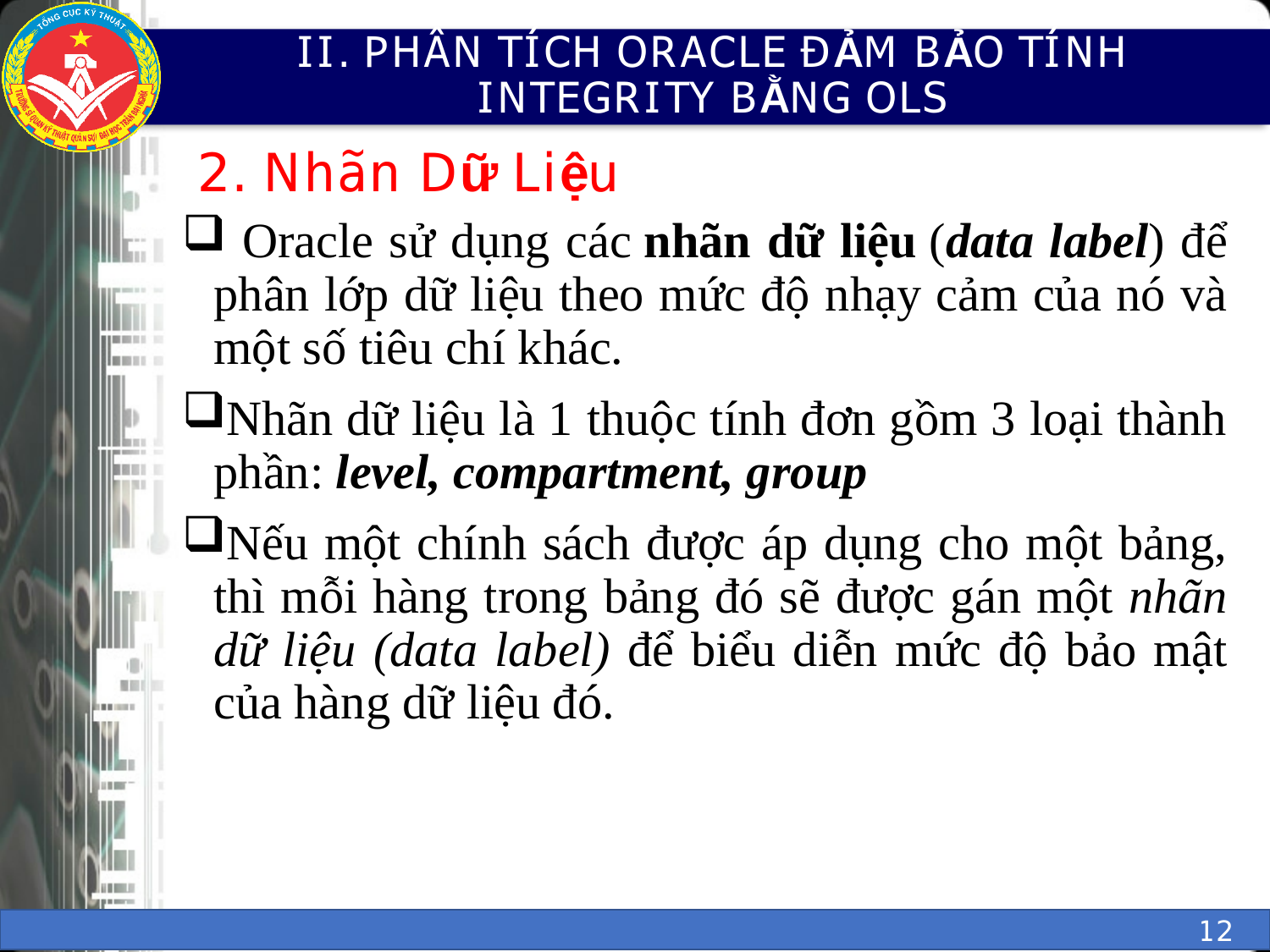

# II. PHÂN TÍCH ORACLE ĐẢM BẢO TÍNH INTEGRITY BẰNG OLS
2. Nhãn Dữ Liệu
 Oracle sử dụng các nhãn dữ liệu (data label) để phân lớp dữ liệu theo mức độ nhạy cảm của nó và một số tiêu chí khác.
Nhãn dữ liệu là 1 thuộc tính đơn gồm 3 loại thành phần: level, compartment, group
Nếu một chính sách được áp dụng cho một bảng, thì mỗi hàng trong bảng đó sẽ được gán một nhãn dữ liệu (data label) để biểu diễn mức độ bảo mật của hàng dữ liệu đó.